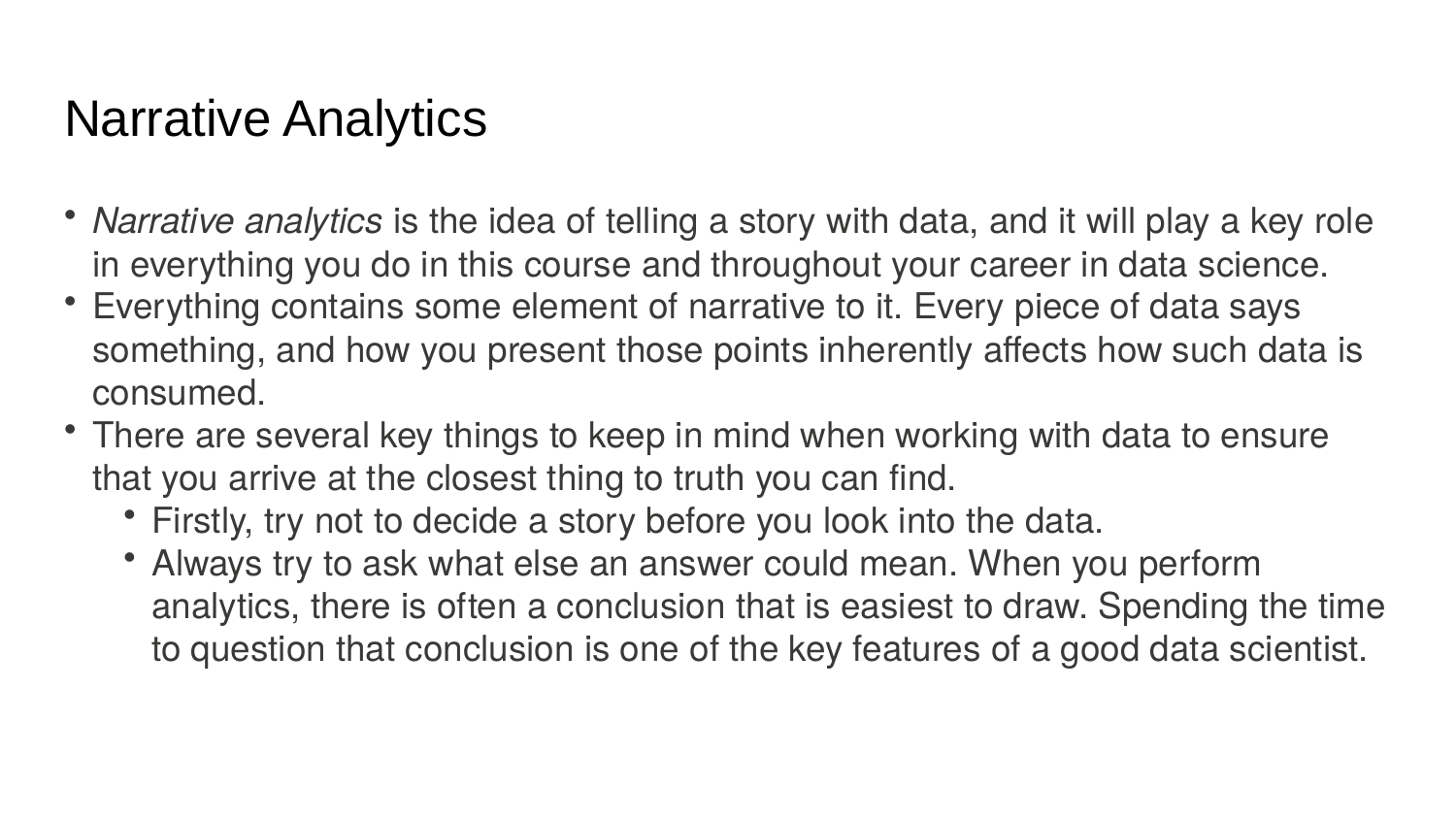

# Narrative Analytics
Narrative analytics is the idea of telling a story with data, and it will play a key role in everything you do in this course and throughout your career in data science.
Everything contains some element of narrative to it. Every piece of data says something, and how you present those points inherently affects how such data is consumed.
There are several key things to keep in mind when working with data to ensure that you arrive at the closest thing to truth you can find.
Firstly, try not to decide a story before you look into the data.
Always try to ask what else an answer could mean. When you perform analytics, there is often a conclusion that is easiest to draw. Spending the time to question that conclusion is one of the key features of a good data scientist.